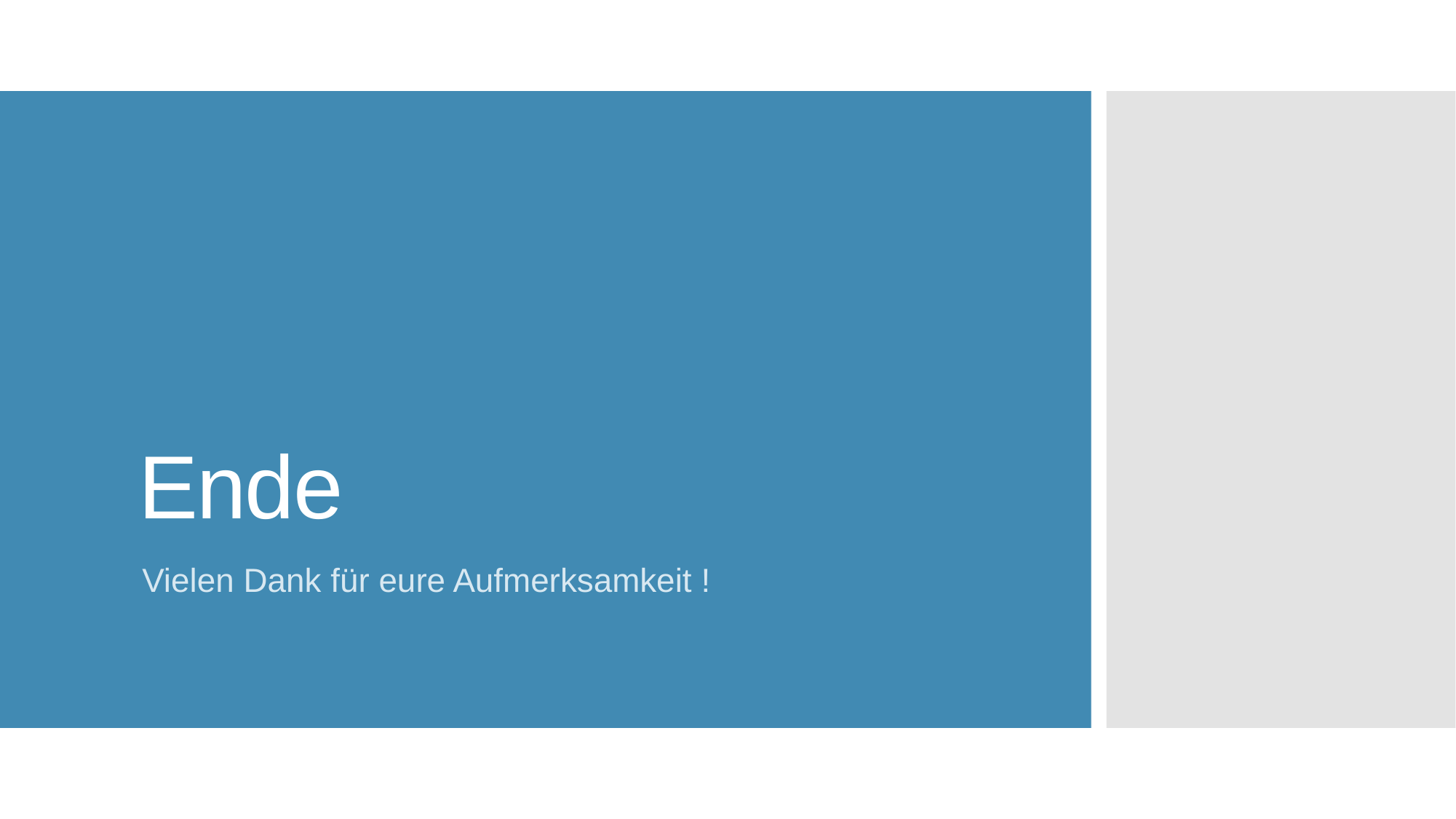

# Ende
Vielen Dank für eure Aufmerksamkeit !